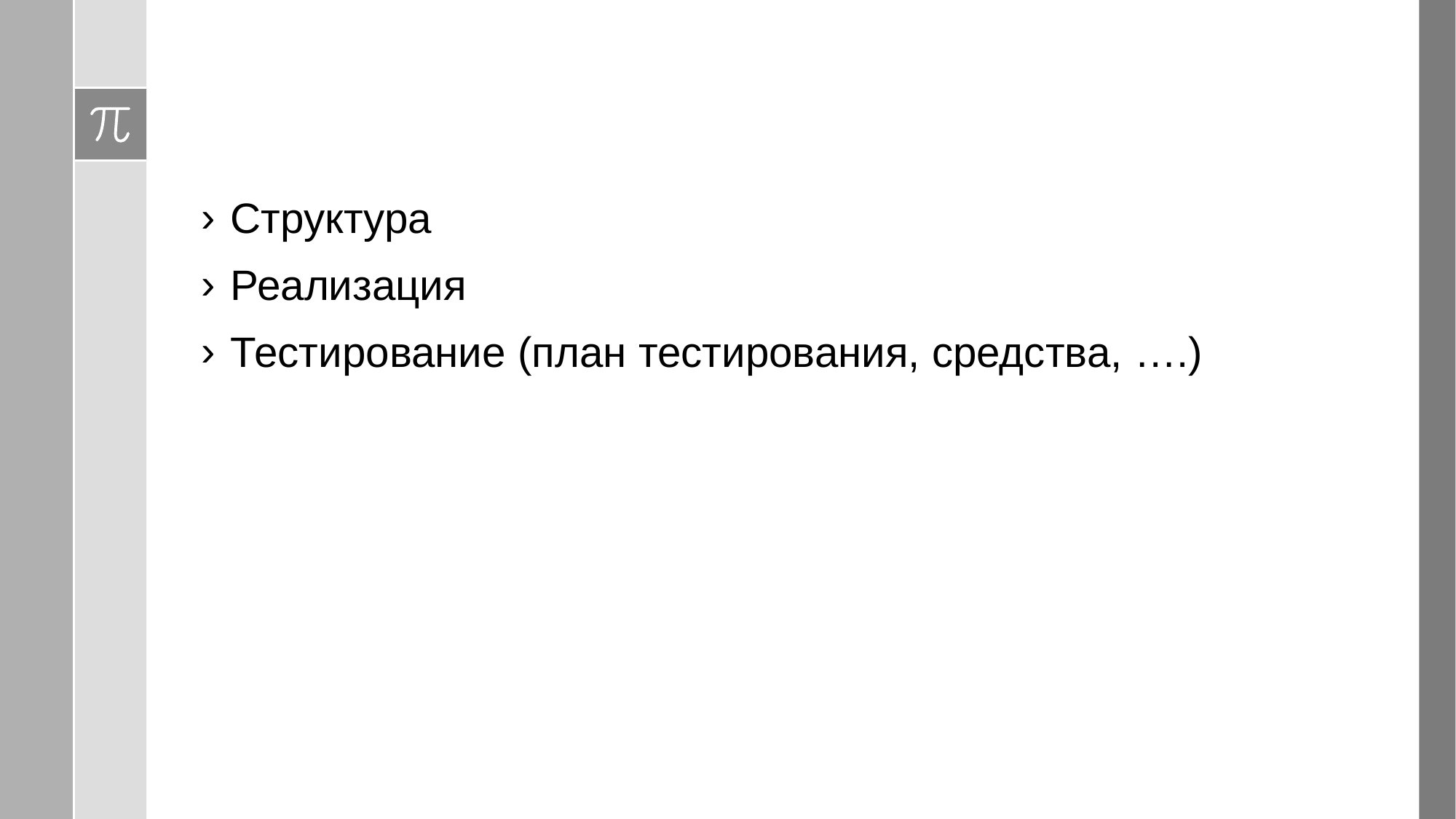

#
Структура
Реализация
Тестирование (план тестирования, средства, ….)